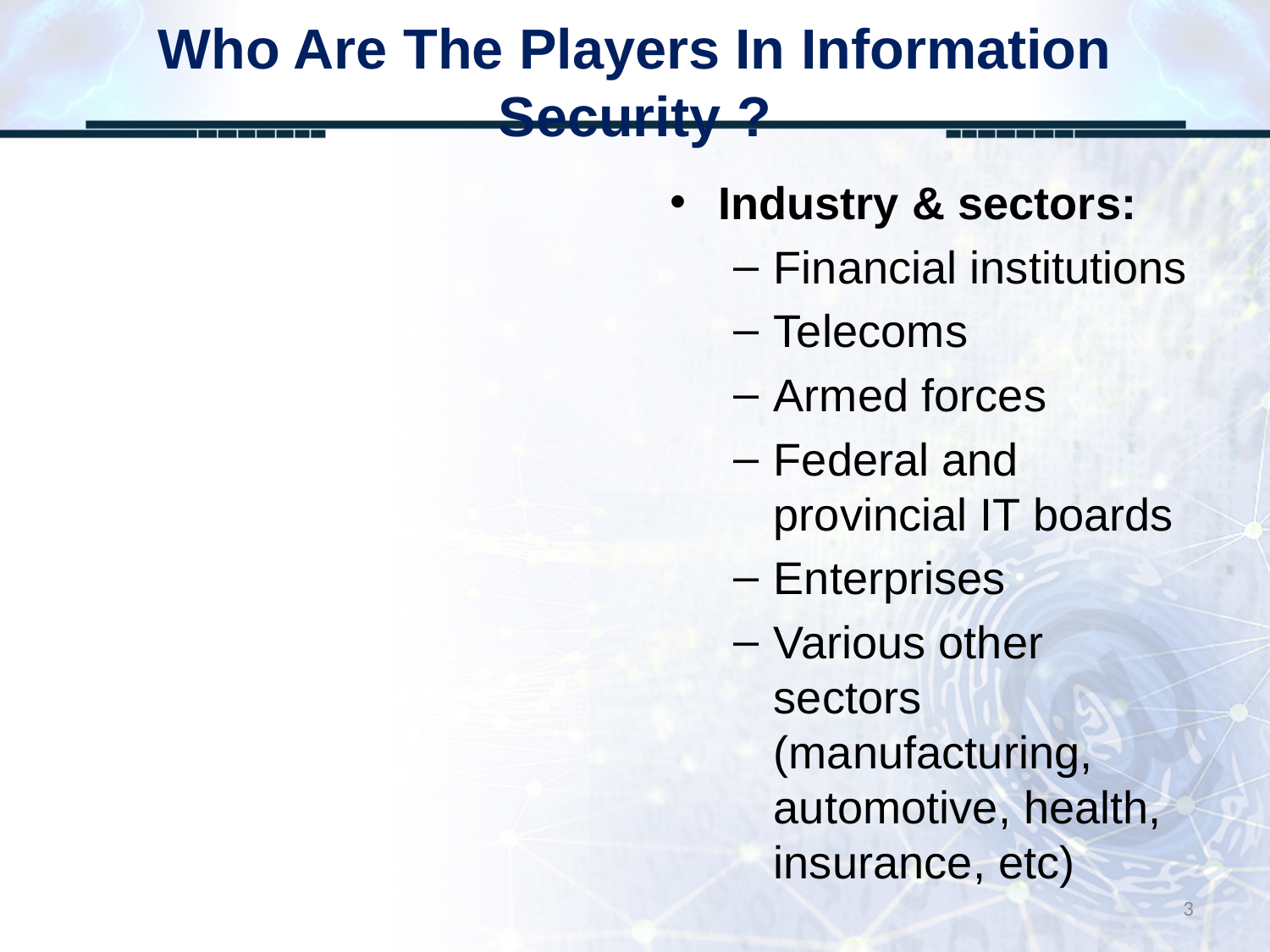

# Who Are The Players In Information Security ?
Industry & sectors:
Financial institutions
Telecoms
Armed forces
Federal and provincial IT boards
Enterprises
Various other sectors (manufacturing, automotive, health, insurance, etc)

3